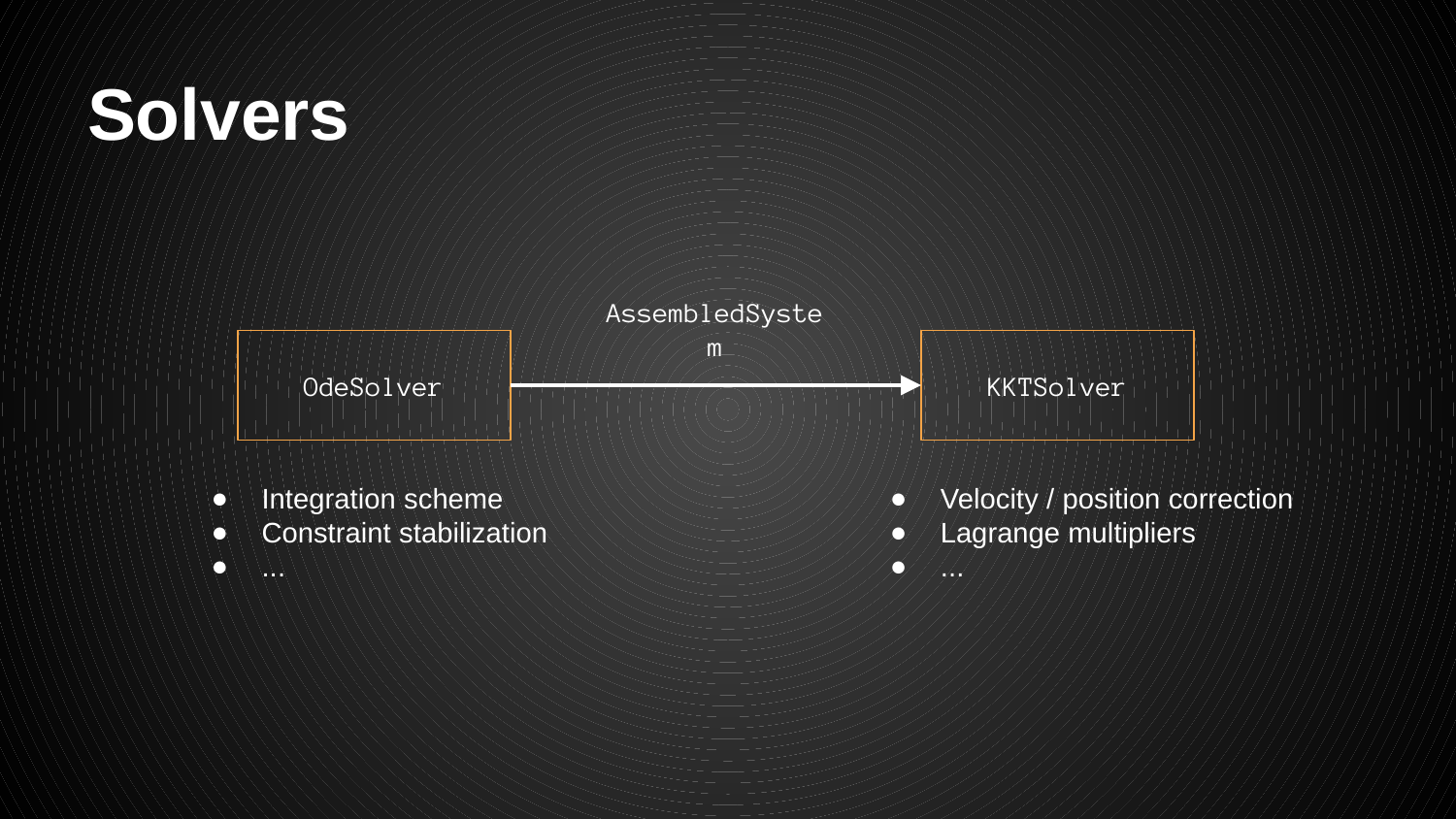

# Solvers
AssembledSystem
OdeSolver
KKTSolver
Integration scheme
Constraint stabilization
...
Velocity / position correction
Lagrange multipliers
...